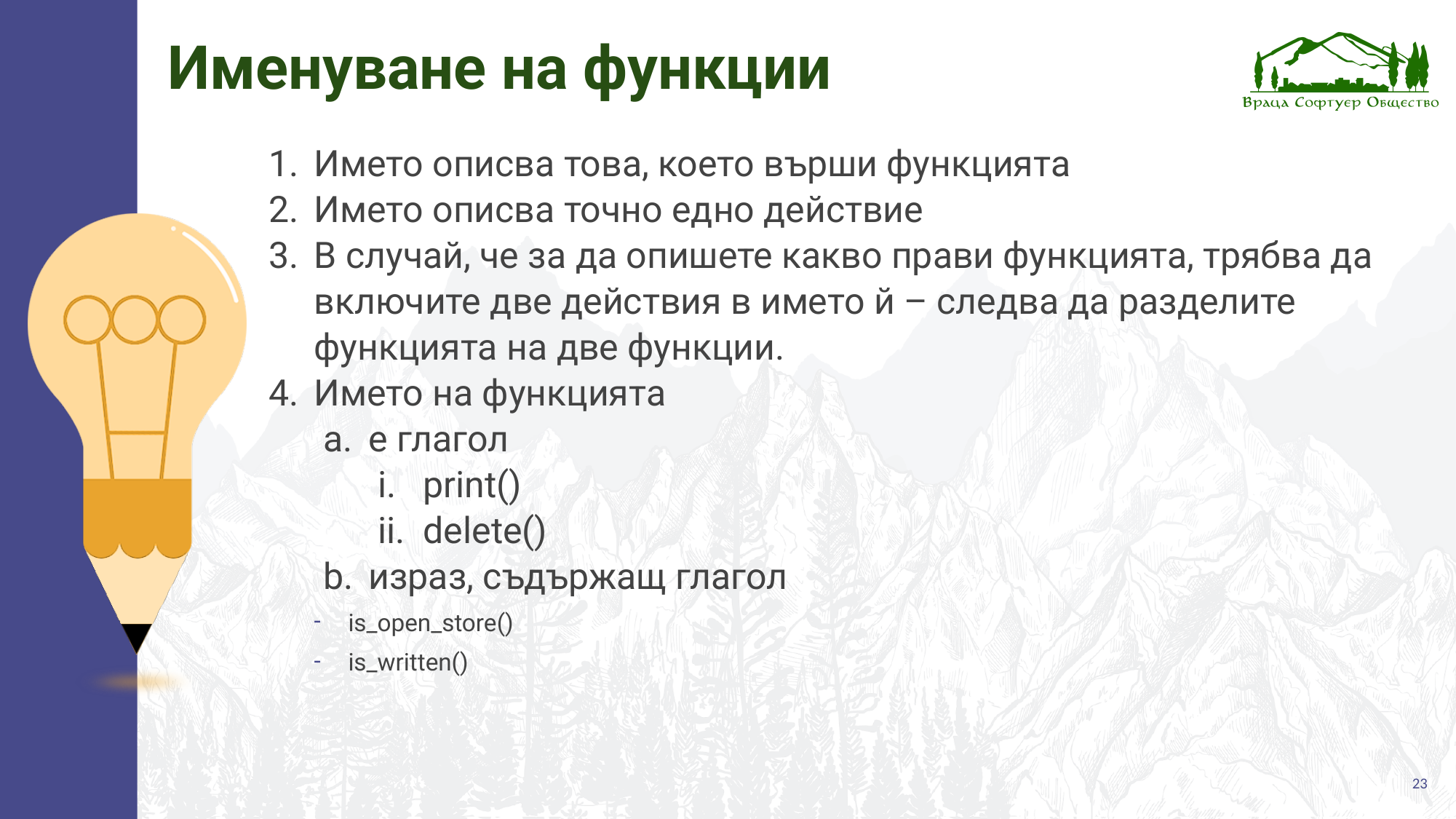

# Именуване на функции
Името описва това, което върши функцията
Името описва точно едно действие
В случай, че за да опишете какво прави функцията, трябва да включите две действия в името й – следва да разделите функцията на две функции.
Името на функцията
е глагол
print()
delete()
израз, съдържащ глагол
is_open_store()
is_written()

23